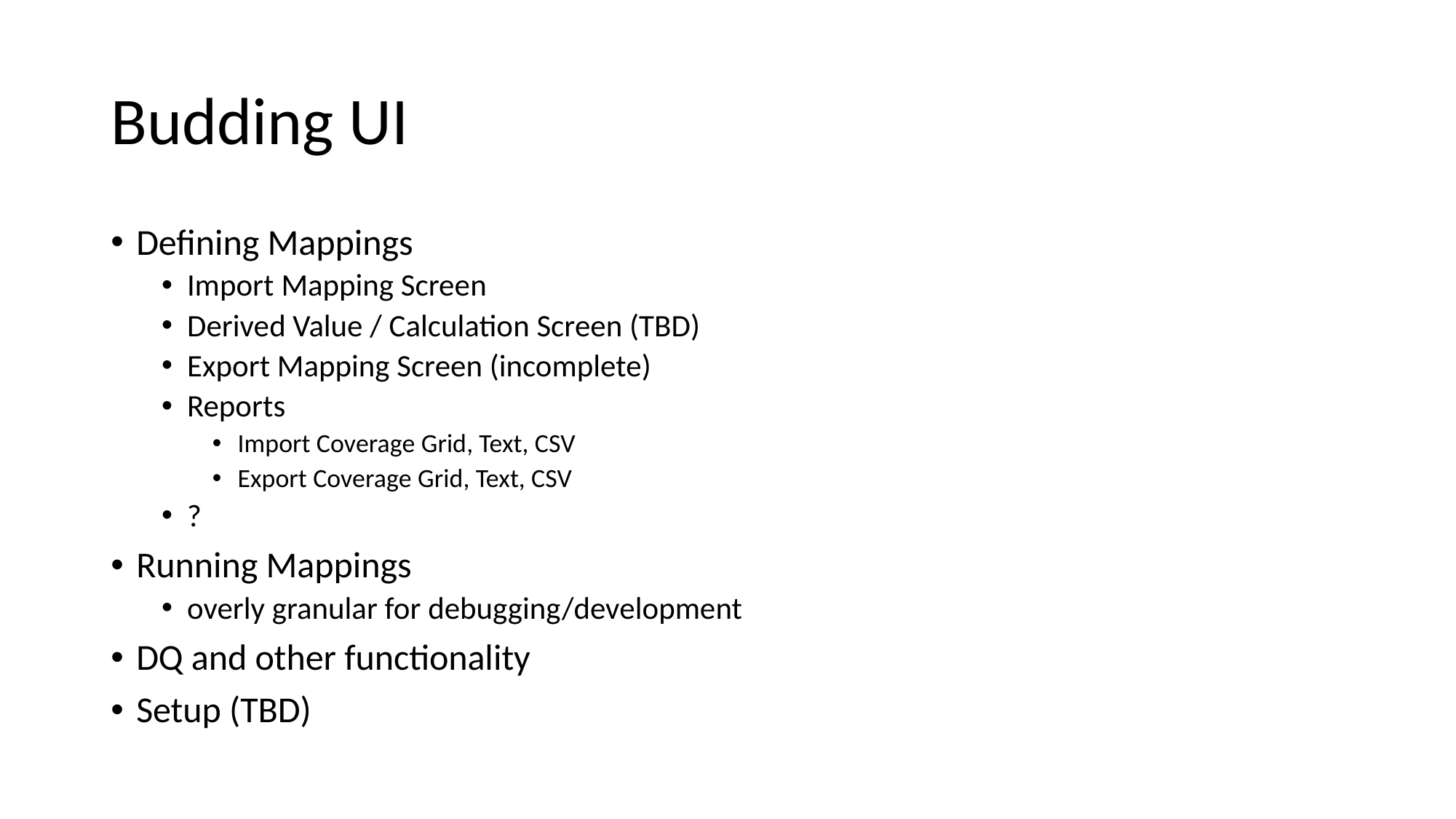

# Budding UI
Defining Mappings
Import Mapping Screen
Derived Value / Calculation Screen (TBD)
Export Mapping Screen (incomplete)
Reports
Import Coverage Grid, Text, CSV
Export Coverage Grid, Text, CSV
?
Running Mappings
overly granular for debugging/development
DQ and other functionality
Setup (TBD)